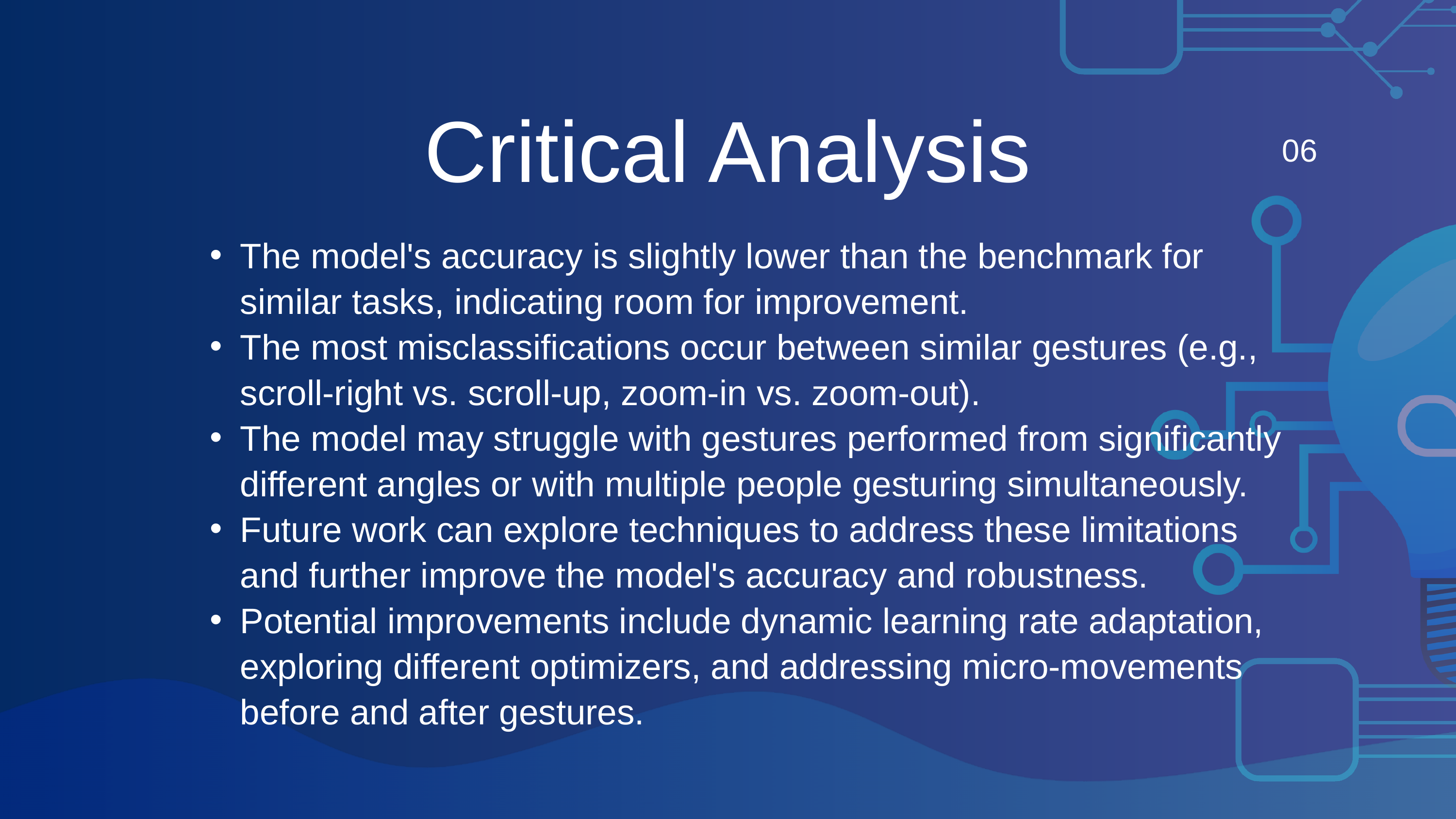

Critical Analysis
06

The model's accuracy is slightly lower than the benchmark for similar tasks, indicating room for improvement.
The most misclassifications occur between similar gestures (e.g., scroll-right vs. scroll-up, zoom-in vs. zoom-out).
The model may struggle with gestures performed from significantly different angles or with multiple people gesturing simultaneously.
Future work can explore techniques to address these limitations and further improve the model's accuracy and robustness.
Potential improvements include dynamic learning rate adaptation, exploring different optimizers, and addressing micro-movements before and after gestures.